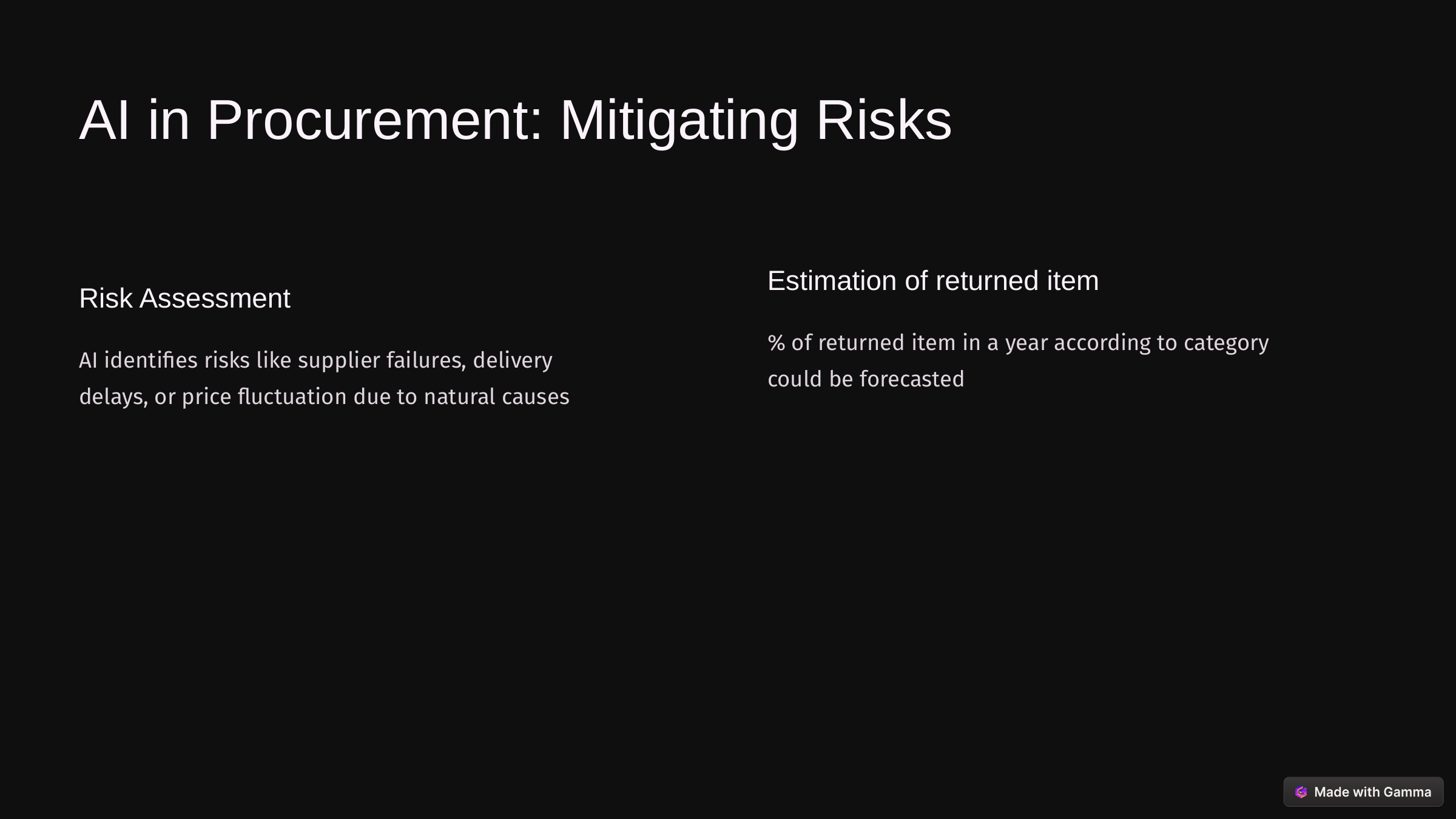

AI in Procurement: Mitigating Risks
Estimation of returned item
Risk Assessment
% of returned item in a year according to category could be forecasted
AI identifies risks like supplier failures, delivery delays, or price fluctuation due to natural causes